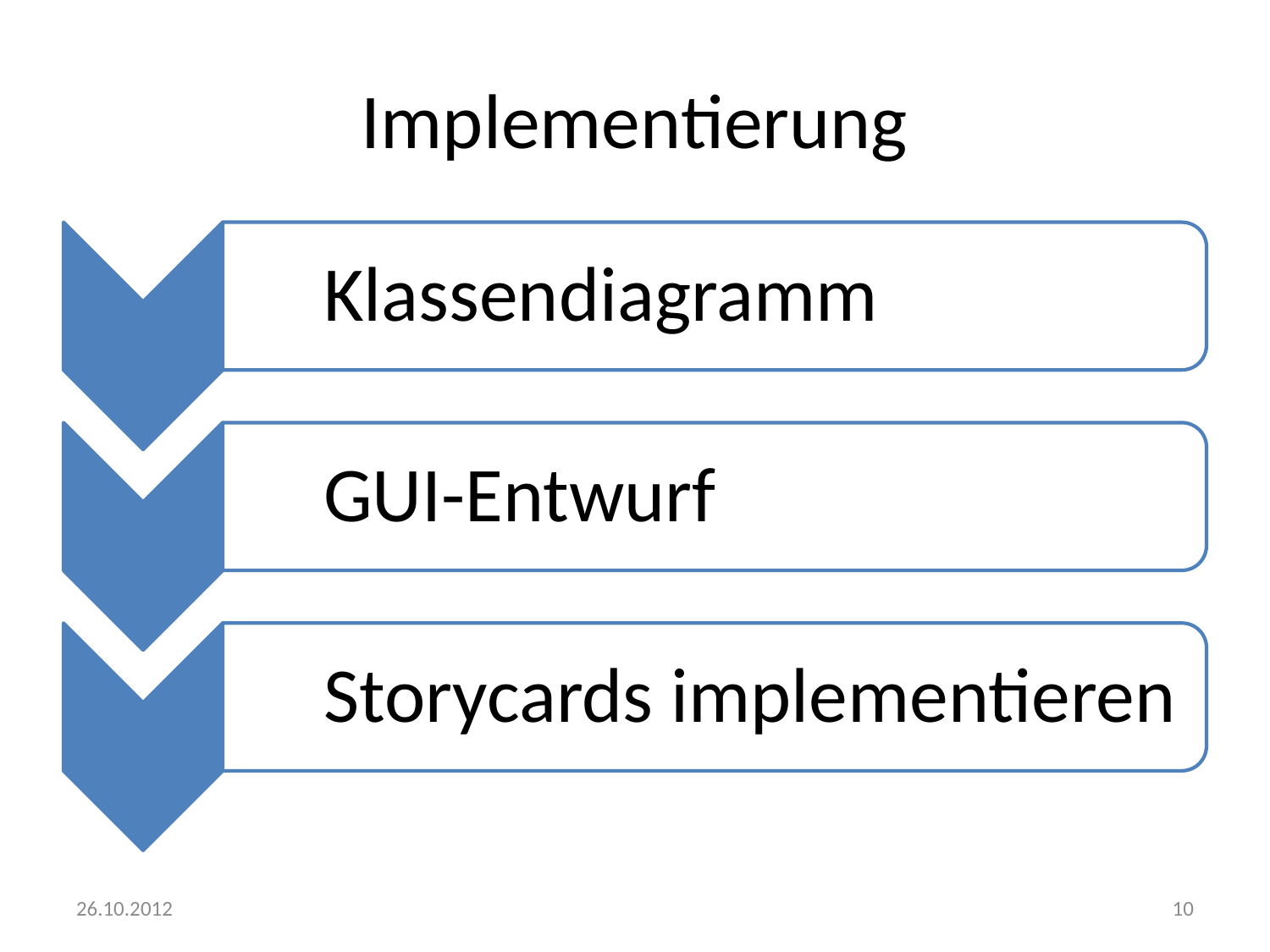

# Implementierung

 Klassendiagramm

 GUI-Entwurf

 Storycards implementieren
26.10.2012

10